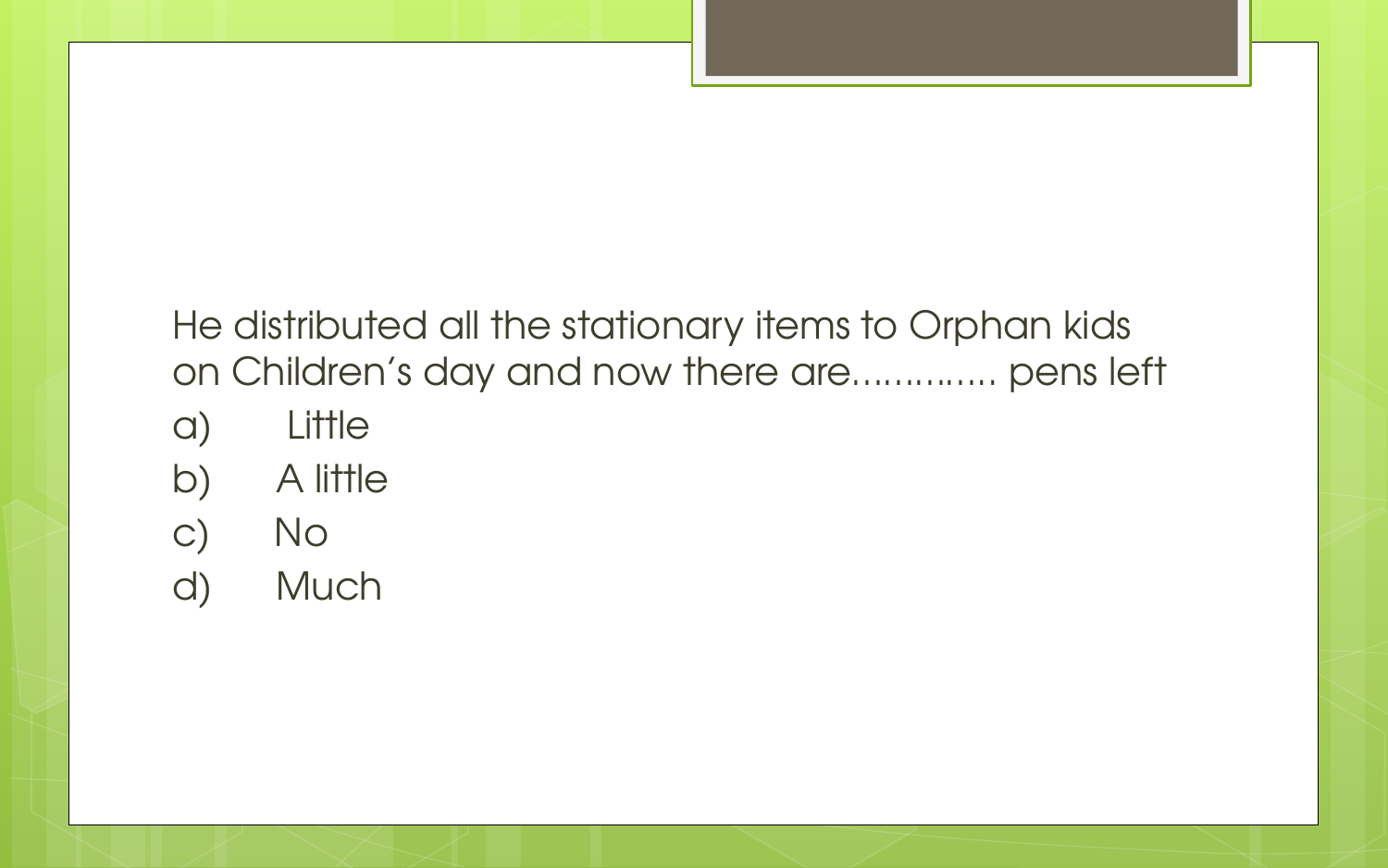

#
He distributed all the stationary items to Orphan kids on Children’s day and now there are………….. pens left
a)       Little
b)      A little
c)      No
d)      Much